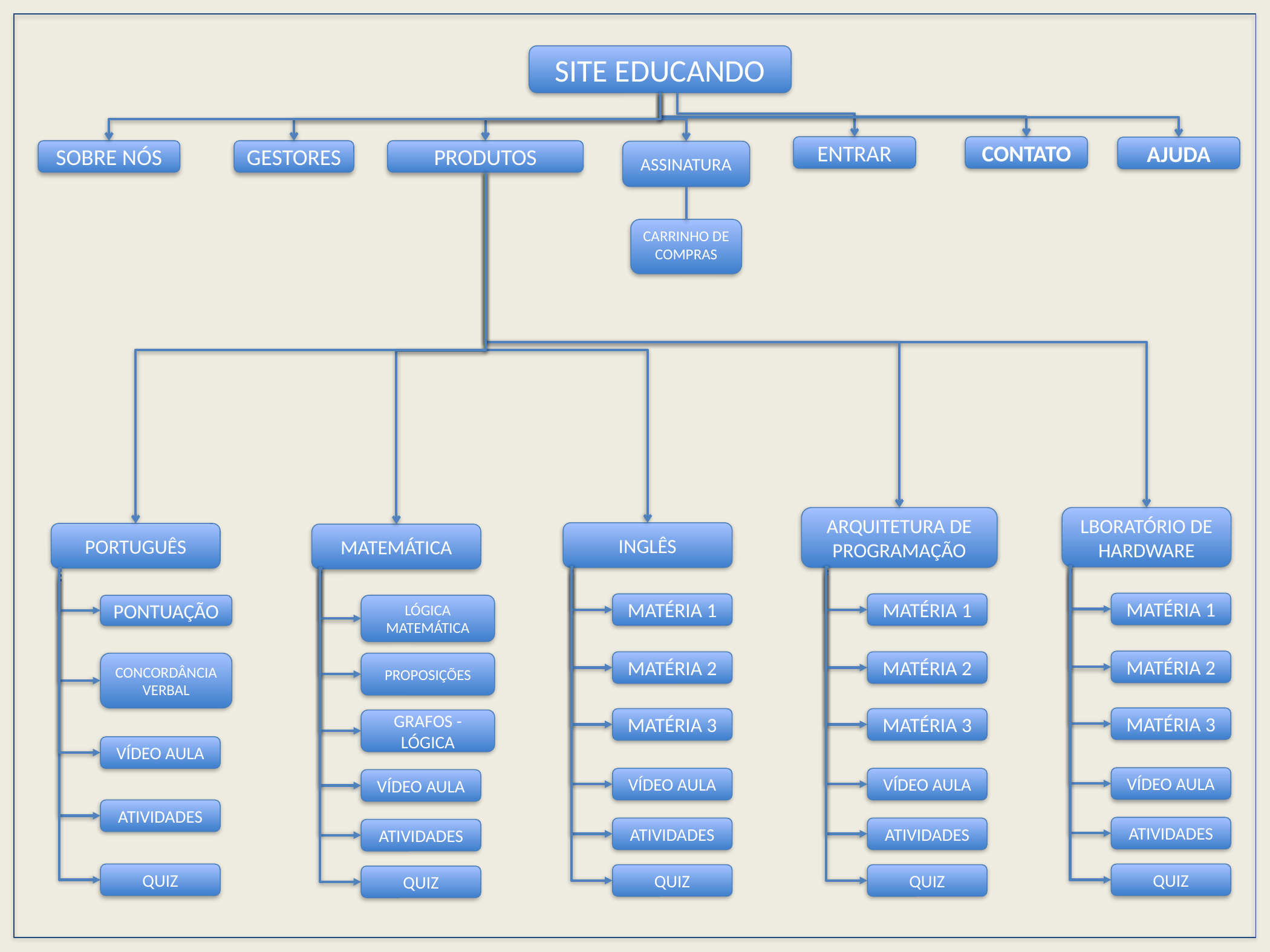

SITE EDUCANDO
ENTRAR
CONTATO
AJUDA
SOBRE NÓS
GESTORES
PRODUTOS
ASSINATURA
CARRINHO DE COMPRAS

ARQUITETURA DE PROGRAMAÇÃO
LBORATÓRIO DE HARDWARE
INGLÊS
PORTUGUÊS
MATEMÁTICA
MATÉRIA 1
MATÉRIA 1
MATÉRIA 1
PONTUAÇÃO
LÓGICA MATEMÁTICA
MATÉRIA 2
MATÉRIA 2
MATÉRIA 2
CONCORDÂNCIA VERBAL
PROPOSIÇÕES
MATÉRIA 3
MATÉRIA 3
MATÉRIA 3
GRAFOS - LÓGICA
VÍDEO AULA
VÍDEO AULA
VÍDEO AULA
VÍDEO AULA
VÍDEO AULA
ATIVIDADES
ATIVIDADES
ATIVIDADES
ATIVIDADES
ATIVIDADES
QUIZ
QUIZ
QUIZ
QUIZ
QUIZ